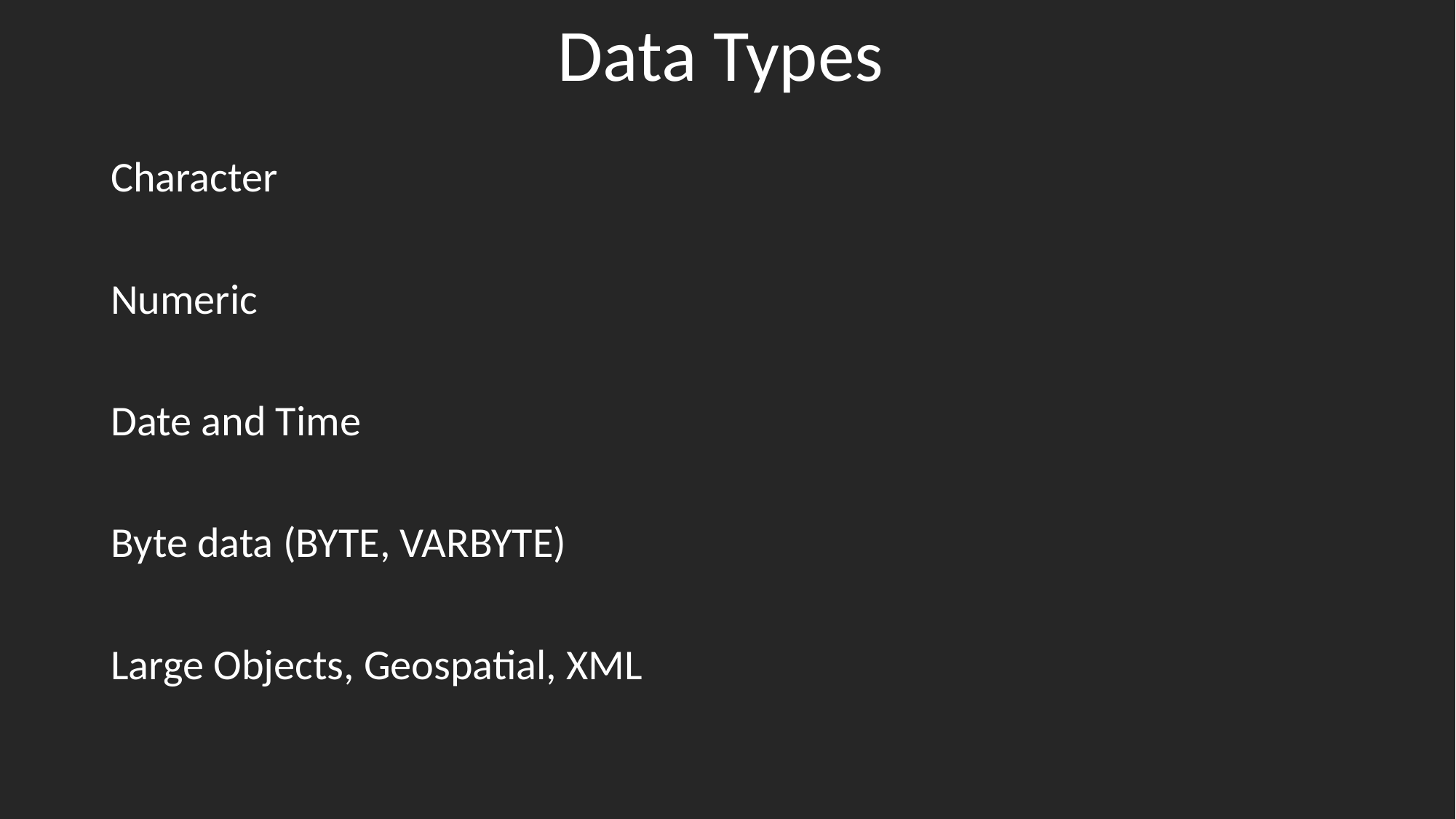

Data Types
Character

Numeric

Date and Time

Byte data (BYTE, VARBYTE)

Large Objects, Geospatial, XML